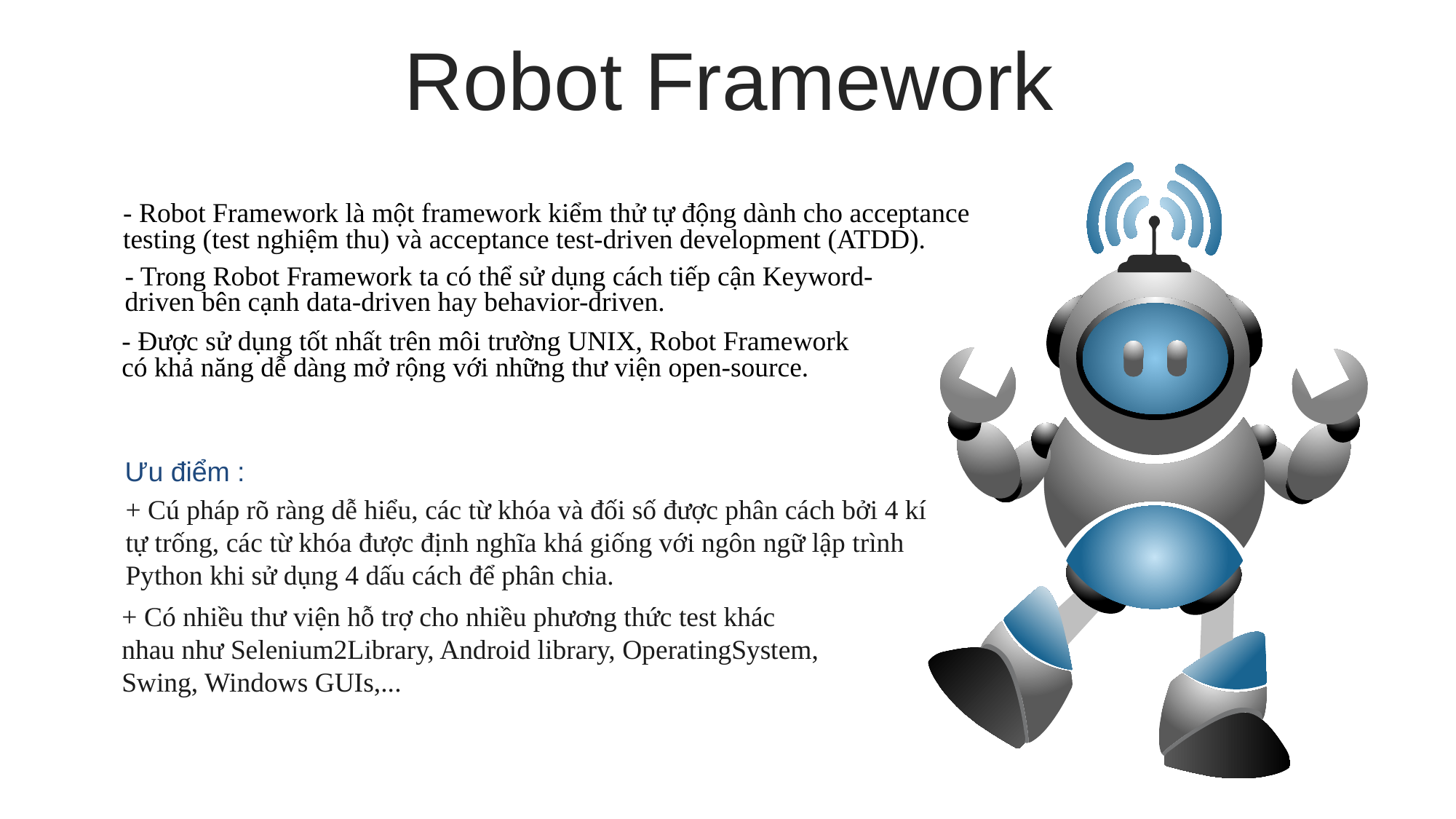

Robot Framework

- Robot Framework là một framework kiểm thử tự động dành cho acceptance testing (test nghiệm thu) và acceptance test-driven development (ATDD).
- Trong Robot Framework ta có thể sử dụng cách tiếp cận Keyword-driven bên cạnh data-driven hay behavior-driven.
- Được sử dụng tốt nhất trên môi trường UNIX, Robot Framework có khả năng dễ dàng mở rộng với những thư viện open-source.
Ưu điểm :
+ Cú pháp rõ ràng dễ hiểu, các từ khóa và đối số được phân cách bởi 4 kí tự trống, các từ khóa được định nghĩa khá giống với ngôn ngữ lập trình Python khi sử dụng 4 dấu cách để phân chia.
+ Có nhiều thư viện hỗ trợ cho nhiều phương thức test khác nhau như Selenium2Library, Android library, OperatingSystem, Swing, Windows GUIs,...